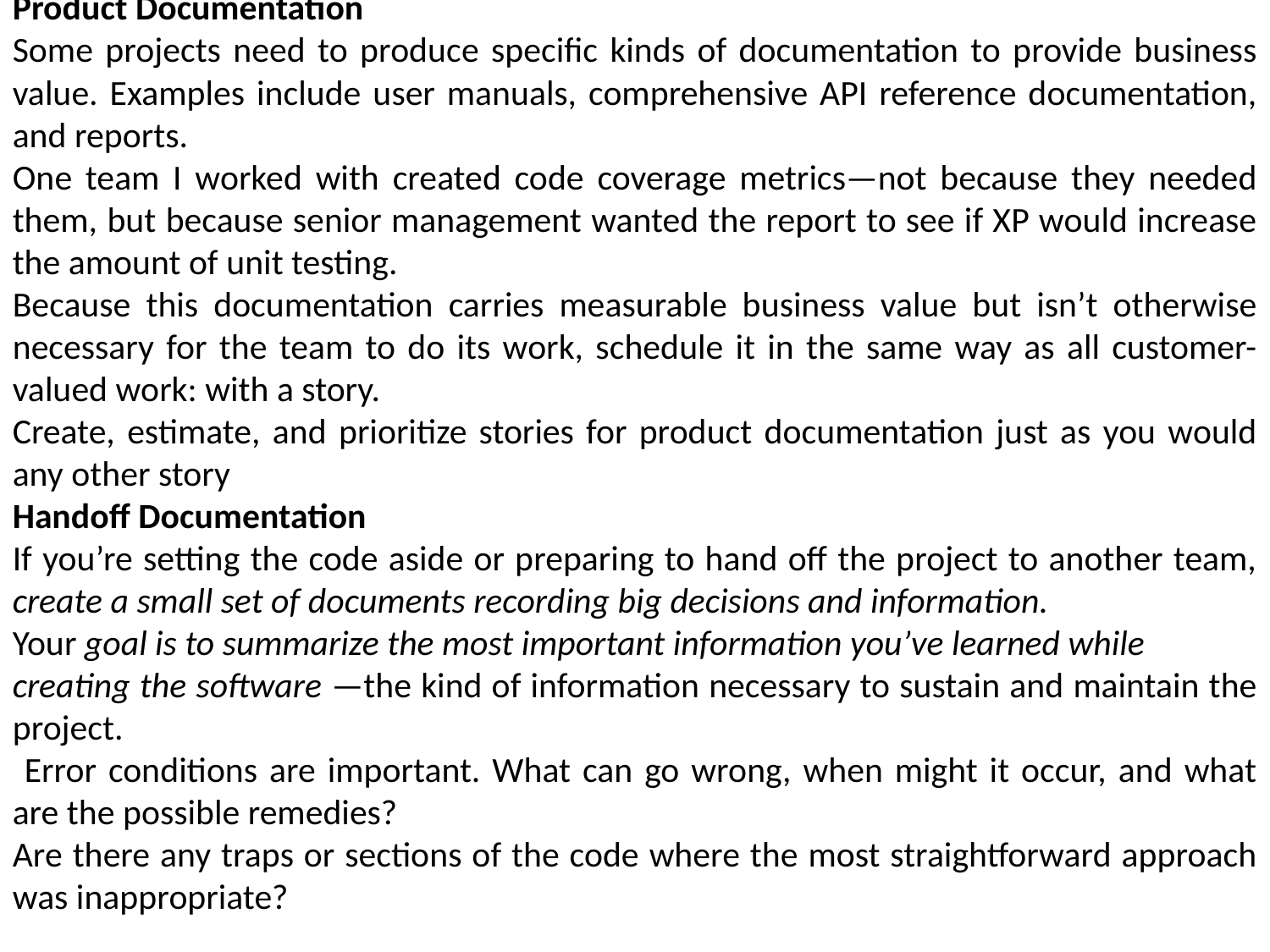

Product Documentation
Some projects need to produce specific kinds of documentation to provide business value. Examples include user manuals, comprehensive API reference documentation, and reports.
One team I worked with created code coverage metrics—not because they needed them, but because senior management wanted the report to see if XP would increase the amount of unit testing.
Because this documentation carries measurable business value but isn’t otherwise necessary for the team to do its work, schedule it in the same way as all customer-valued work: with a story.
Create, estimate, and prioritize stories for product documentation just as you would any other story
Handoff Documentation
If you’re setting the code aside or preparing to hand off the project to another team, create a small set of documents recording big decisions and information.
Your goal is to summarize the most important information you’ve learned while
creating the software —the kind of information necessary to sustain and maintain the project.
 Error conditions are important. What can go wrong, when might it occur, and what are the possible remedies?
Are there any traps or sections of the code where the most straightforward approach was inappropriate?